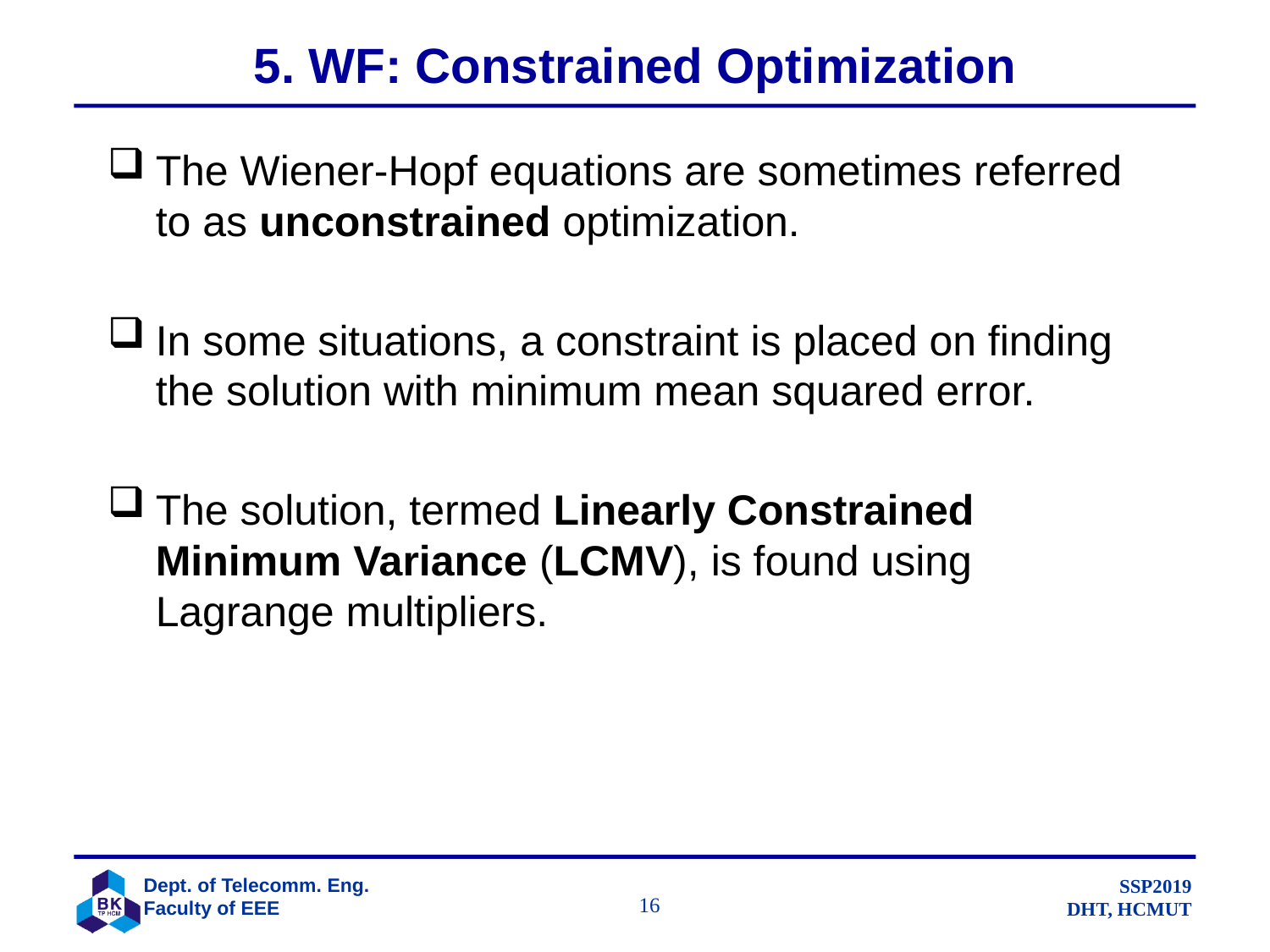

# 5. WF: Constrained Optimization
The Wiener-Hopf equations are sometimes referred to as unconstrained optimization.

In some situations, a constraint is placed on finding the solution with minimum mean squared error.

The solution, termed Linearly Constrained Minimum Variance (LCMV), is found using Lagrange multipliers.

		  16